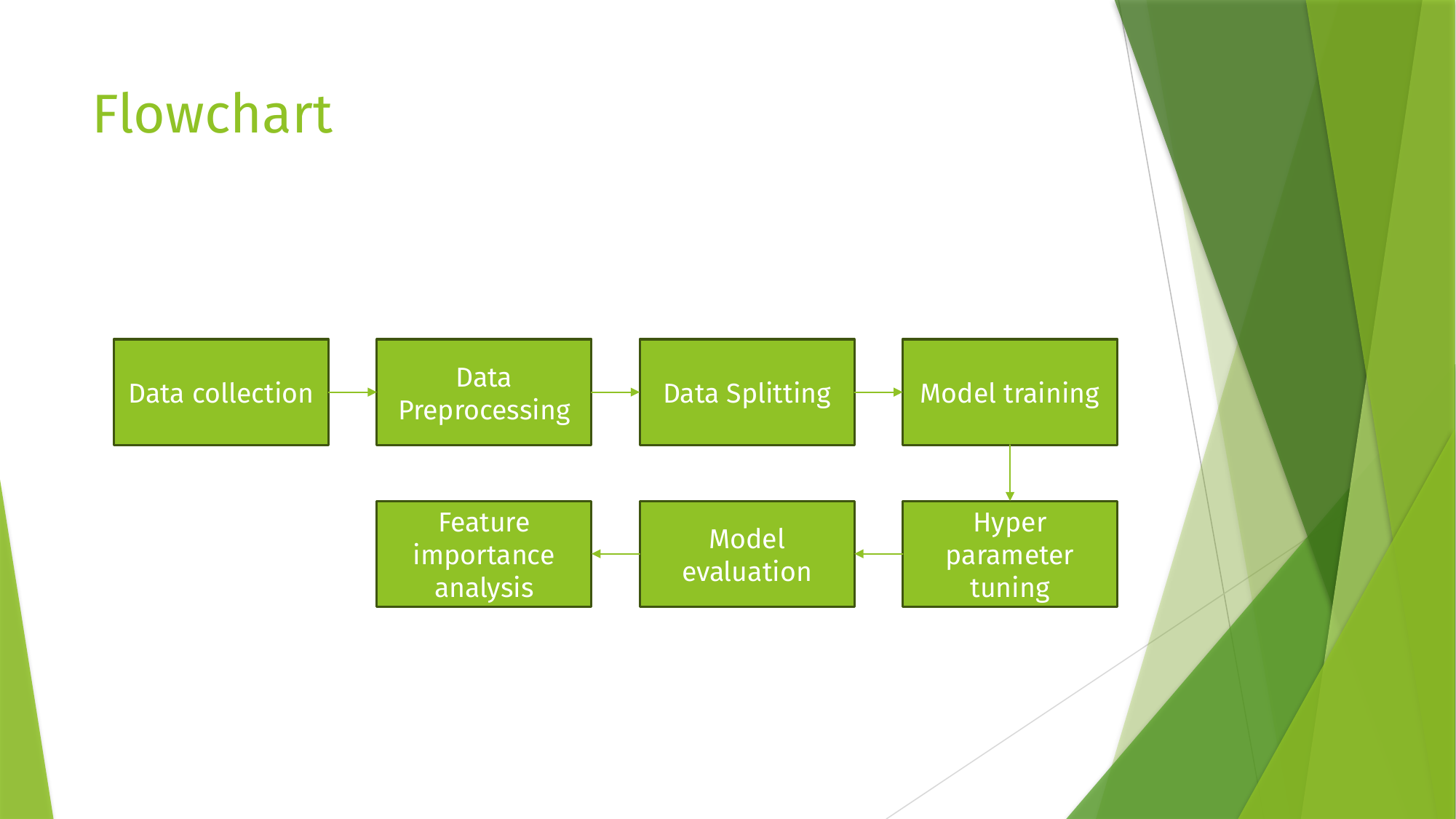

# Flowchart
Data collection
Data Preprocessing
Data Splitting
Model training
Model evaluation
Feature importance analysis
Hyper parameter tuning